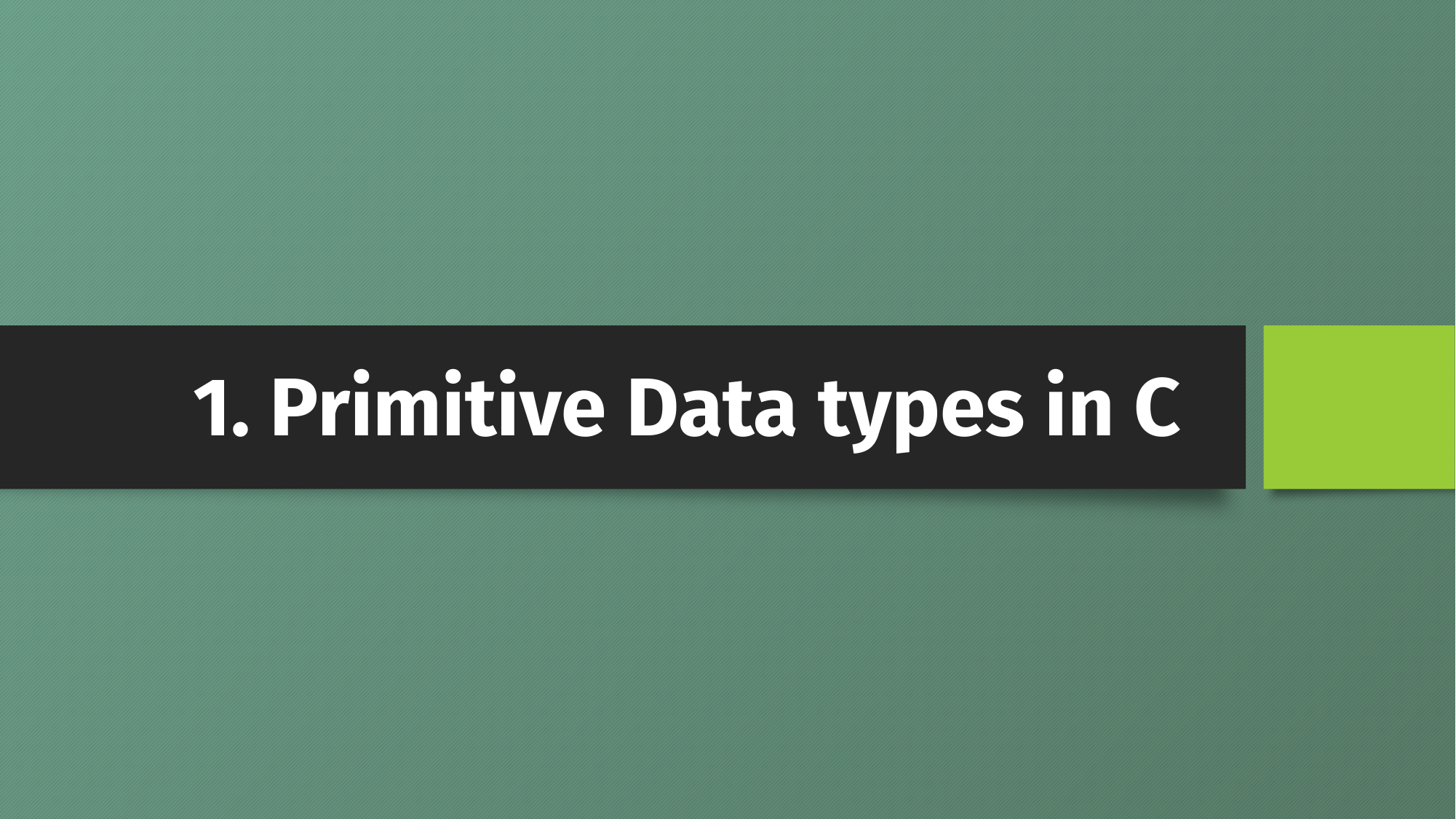

# 1. Primitive Data types in C